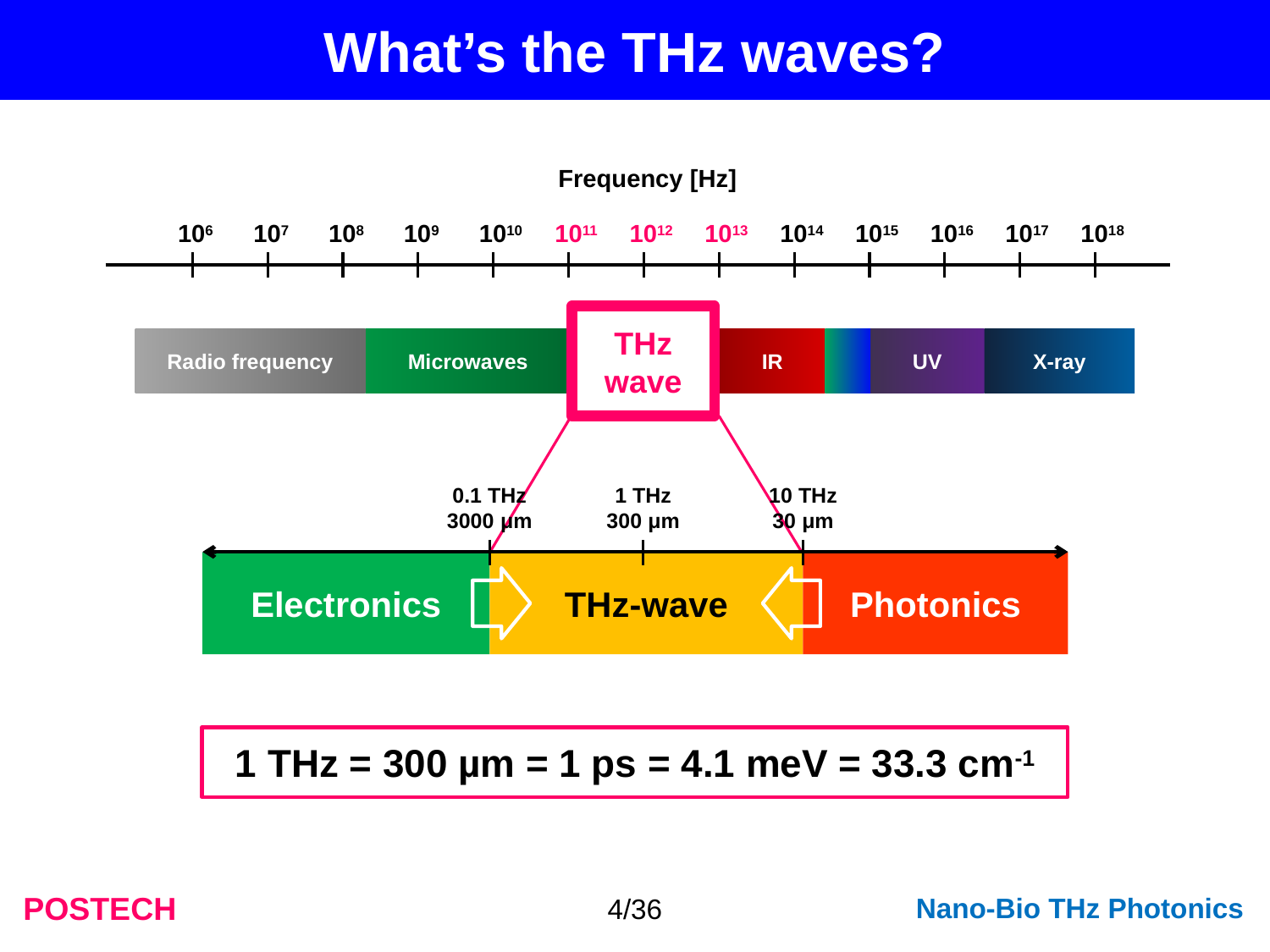

What’s the THz waves?
Frequency [Hz]
106
107
108
109
1010
1011
1012
1013
1014
1015
1016
1017
1018
THz
wave
Radio frequency
Microwaves
IR

UV
X-ray
0.1 THz
3000 μm
1 THz
300 μm
10 THz
30 μm
Electronics
THz-wave
Photonics

1 THz = 300 µm = 1 ps = 4.1 meV = 33.3 cm-1
4/36